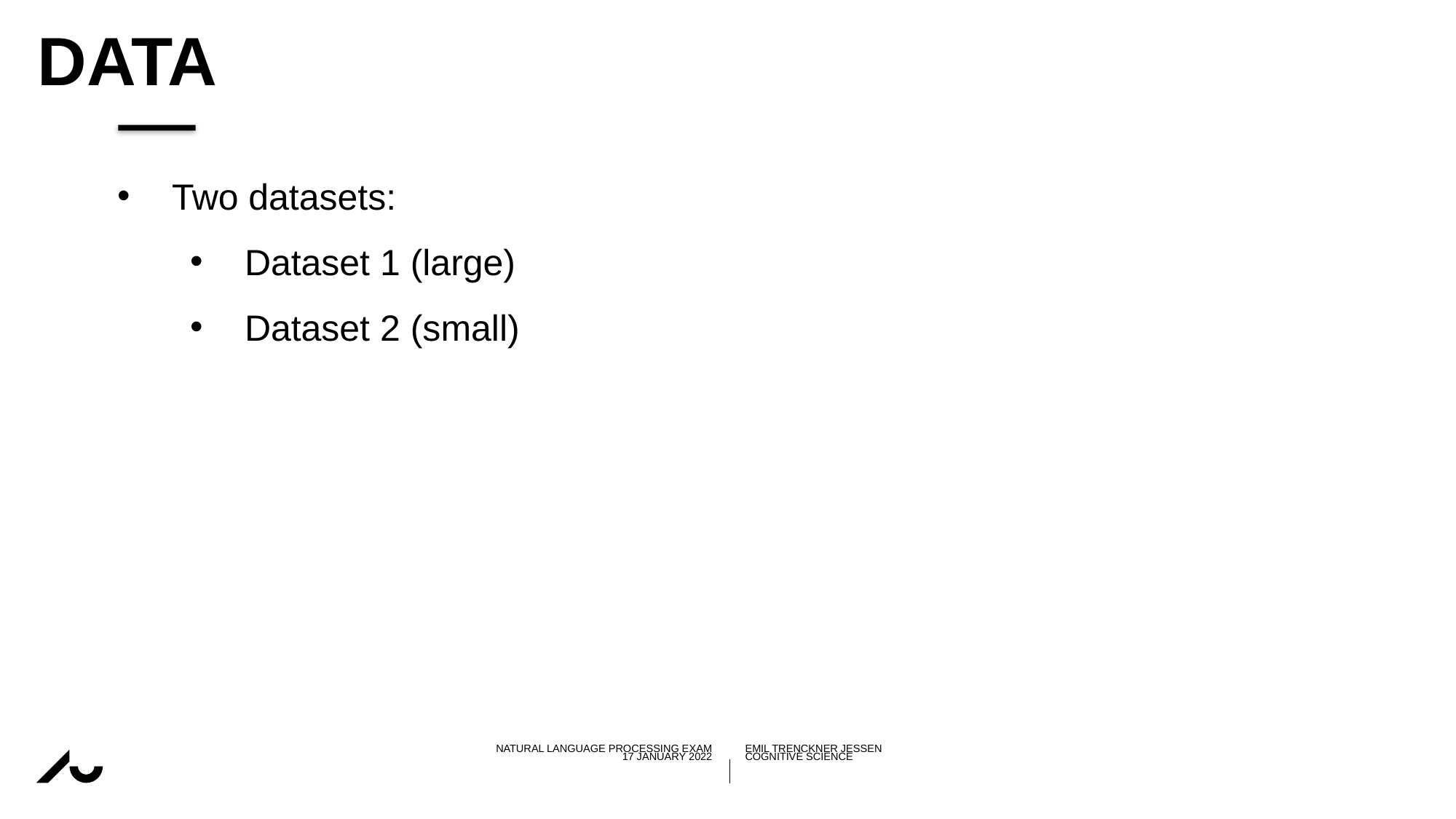

# Data
Two datasets:
Dataset 1 (large)
Dataset 2 (small)